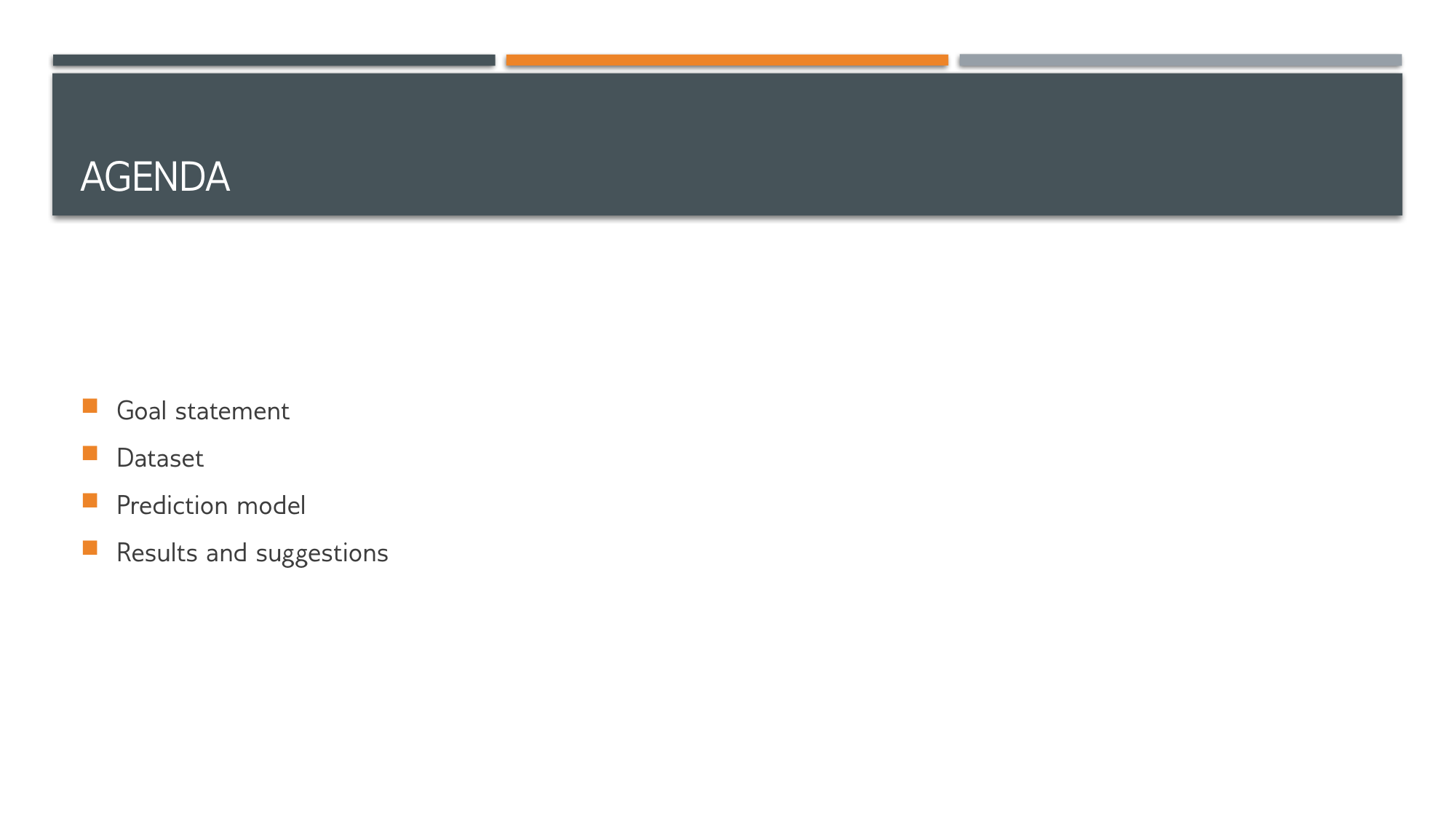

# agenda
Goal statement
Dataset
Prediction model
Results and suggestions